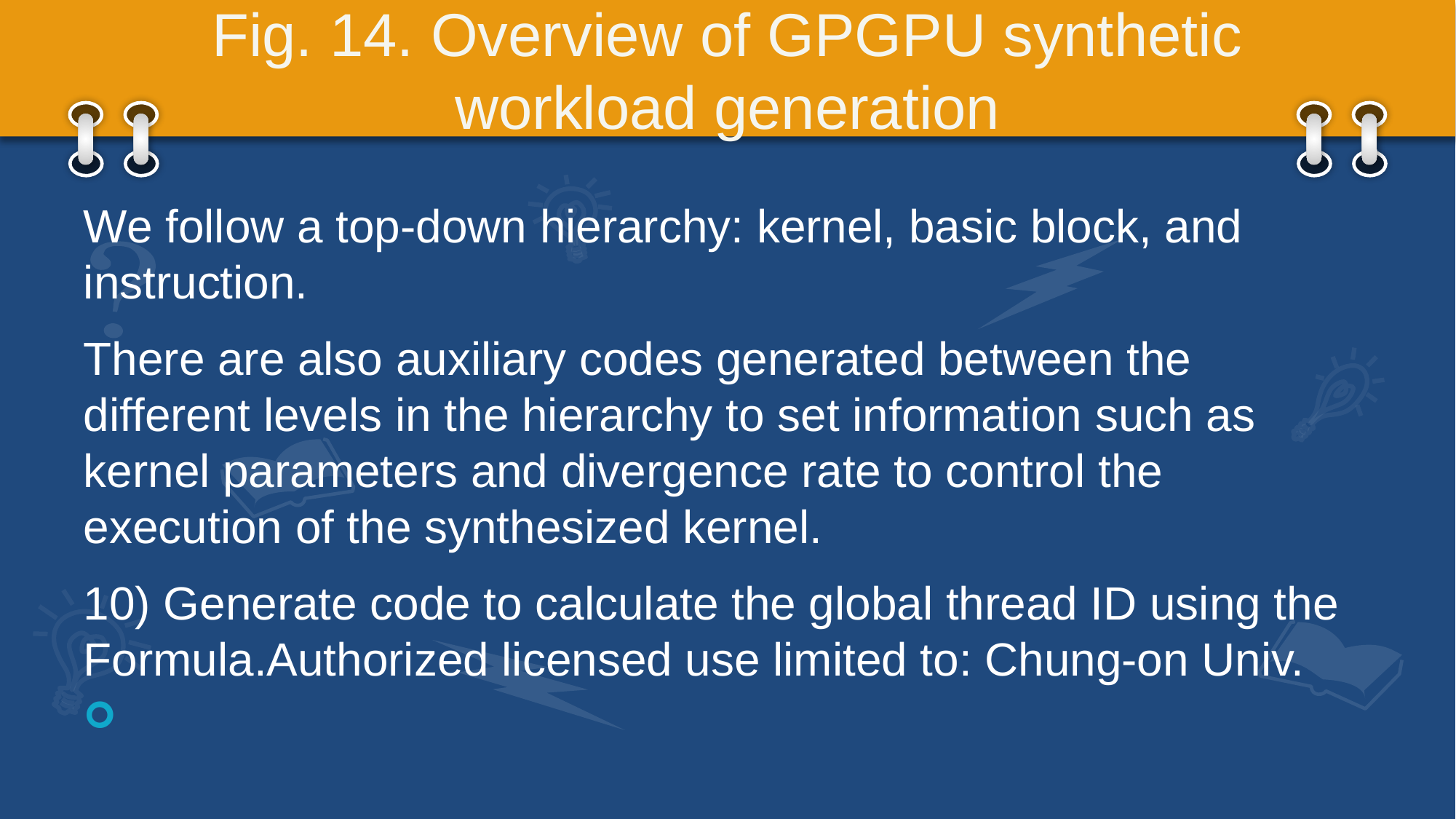

# Fig. 14. Overview of GPGPU synthetic workload generation
We follow a top-down hierarchy: kernel, basic block, and instruction.
There are also auxiliary codes generated between the different levels in the hierarchy to set information such as kernel parameters and divergence rate to control the execution of the synthesized kernel.
10) Generate code to calculate the global thread ID using the Formula.Authorized licensed use limited to: Chung-on Univ.